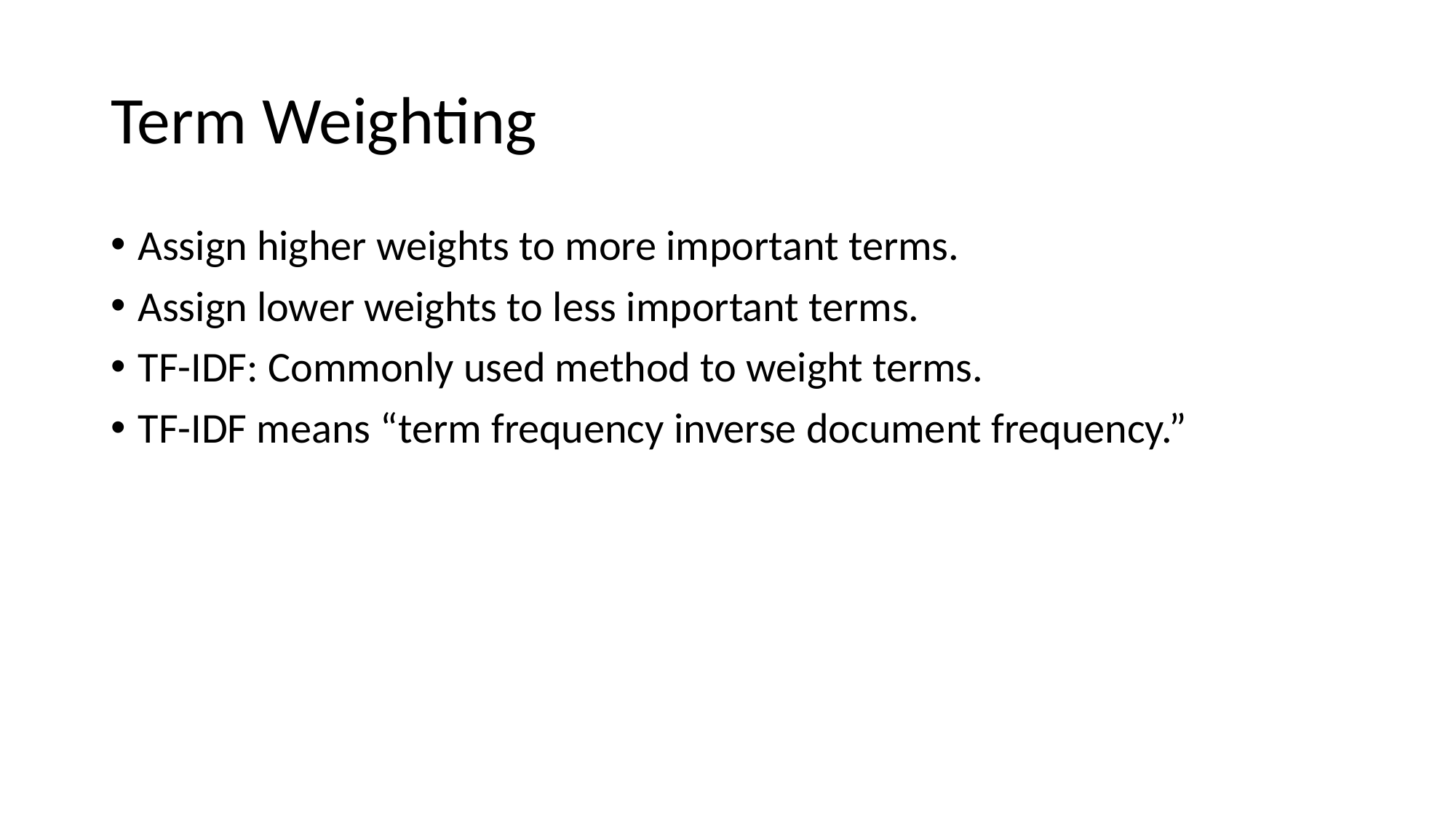

Term Weighting
Assign higher weights to more important terms.
Assign lower weights to less important terms.
TF-IDF: Commonly used method to weight terms.
TF-IDF means “term frequency inverse document frequency.”